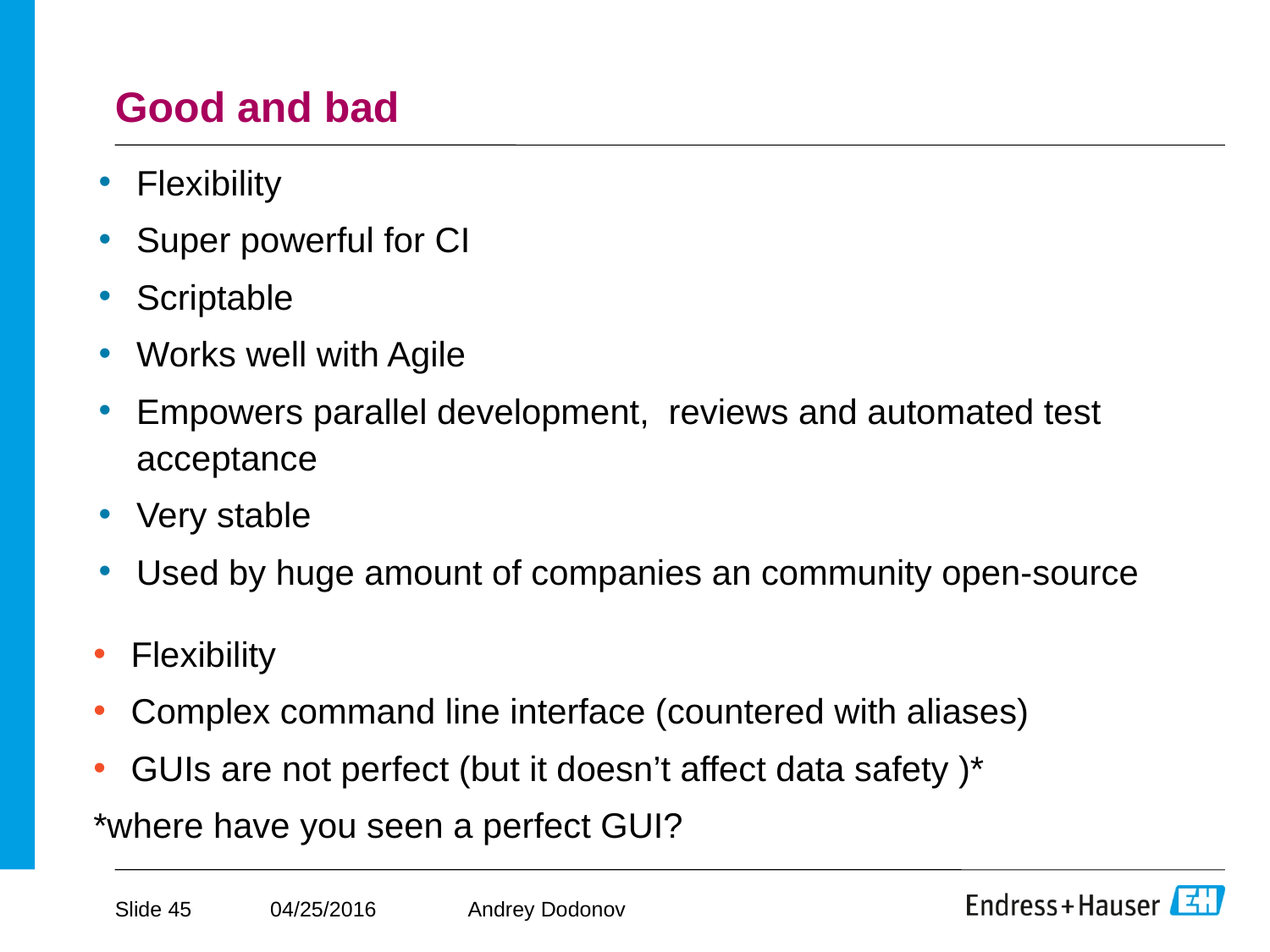

# Good and bad
Flexibility
Super powerful for CI
Scriptable
Works well with Agile
Empowers parallel development,  reviews and automated test acceptance
Very stable
Used by huge amount of companies an community open-source
Flexibility
Complex command line interface (countered with aliases)
GUIs are not perfect (but it doesn’t affect data safety )*
*where have you seen a perfect GUI?
Slide 45
Andrey Dodonov